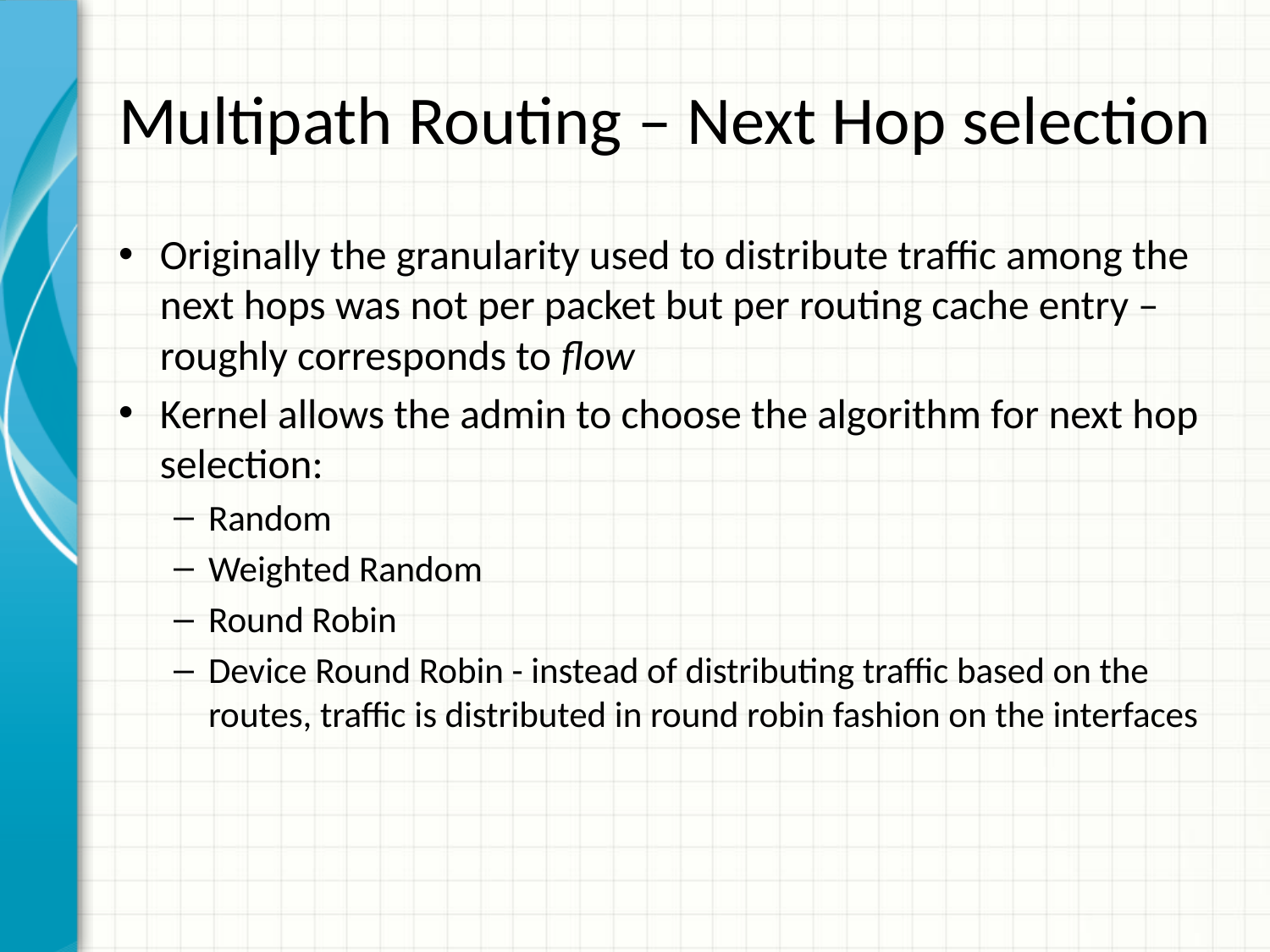

# Multipath Routing – Next Hop selection
Originally the granularity used to distribute traffic among the next hops was not per packet but per routing cache entry – roughly corresponds to flow
Kernel allows the admin to choose the algorithm for next hop selection:
Random
Weighted Random
Round Robin
Device Round Robin - instead of distributing traffic based on the routes, traffic is distributed in round robin fashion on the interfaces